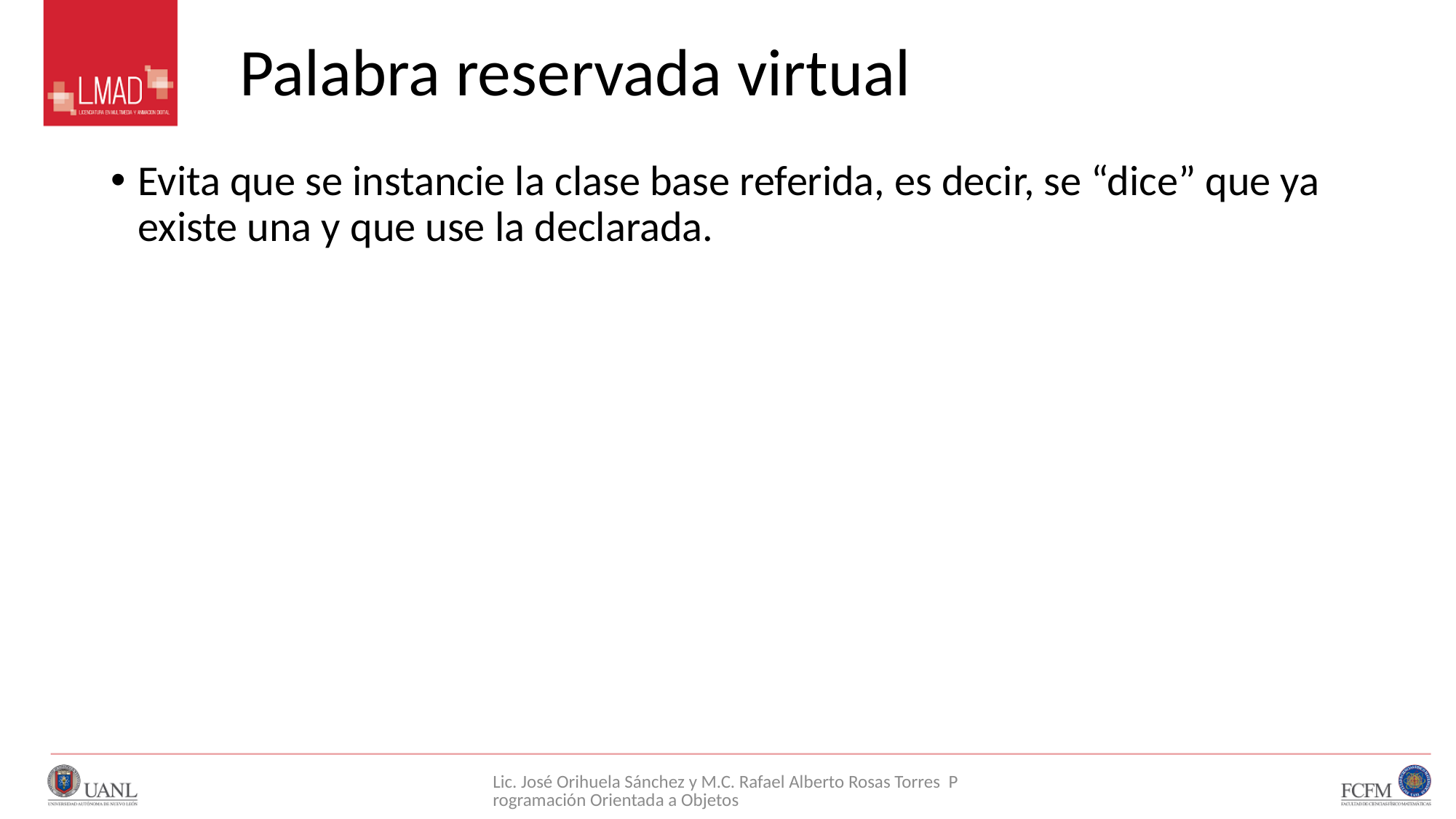

# Palabra reservada virtual
Evita que se instancie la clase base referida, es decir, se “dice” que ya existe una y que use la declarada.
Lic. José Orihuela Sánchez y M.C. Rafael Alberto Rosas Torres  Programación Orientada a Objetos